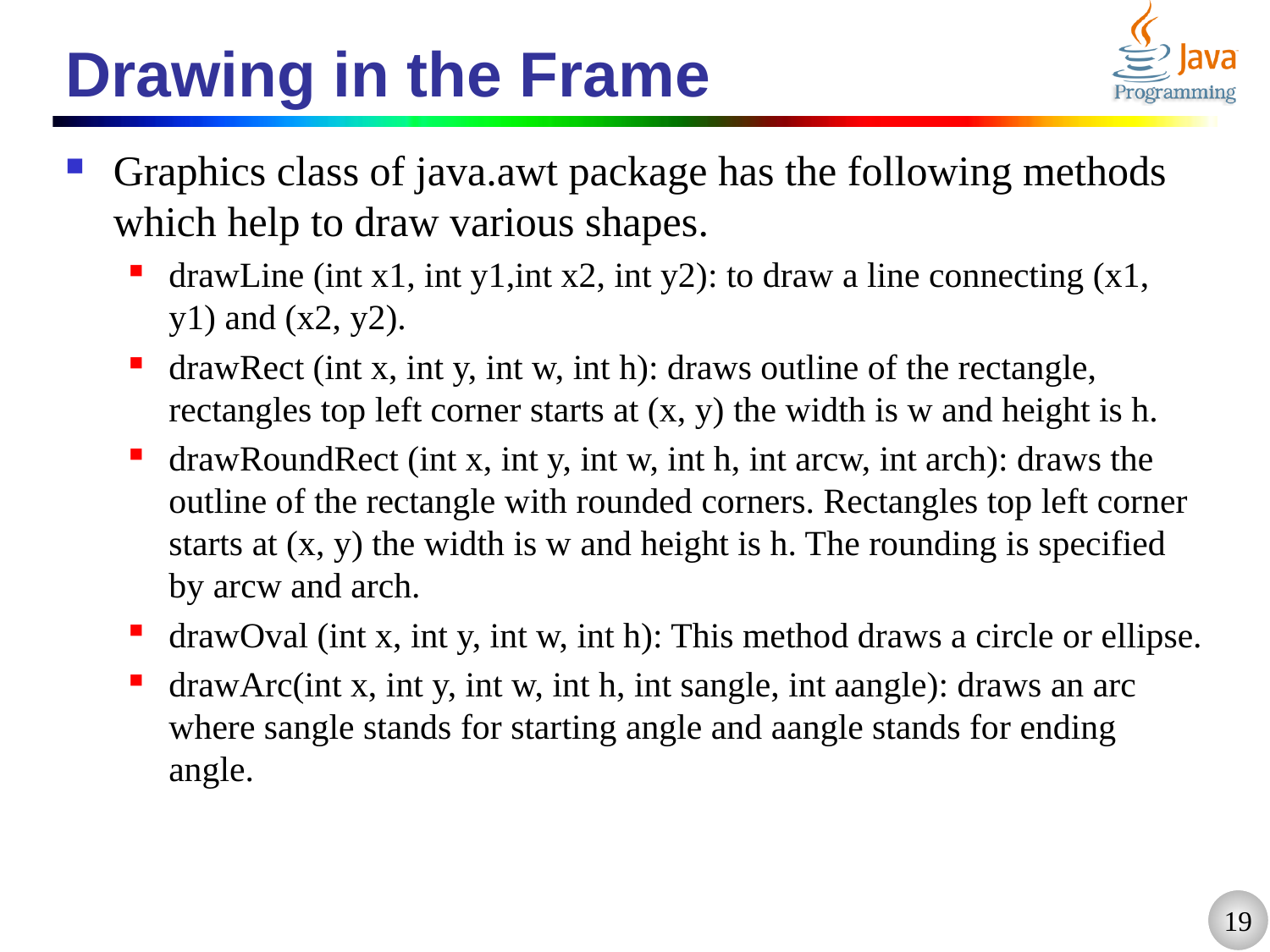

# Drawing in the Frame
Graphics class of java.awt package has the following methods which help to draw various shapes.
drawLine (int x1, int y1,int x2, int y2): to draw a line connecting (x1, y1) and (x2, y2).
drawRect (int x, int y, int w, int h): draws outline of the rectangle, rectangles top left corner starts at (x, y) the width is w and height is h.
drawRoundRect (int x, int y, int w, int h, int arcw, int arch): draws the outline of the rectangle with rounded corners. Rectangles top left corner starts at (x, y) the width is w and height is h. The rounding is specified by arcw and arch.
drawOval (int x, int y, int w, int h): This method draws a circle or ellipse.
drawArc(int x, int y, int w, int h, int sangle, int aangle): draws an arc where sangle stands for starting angle and aangle stands for ending angle.